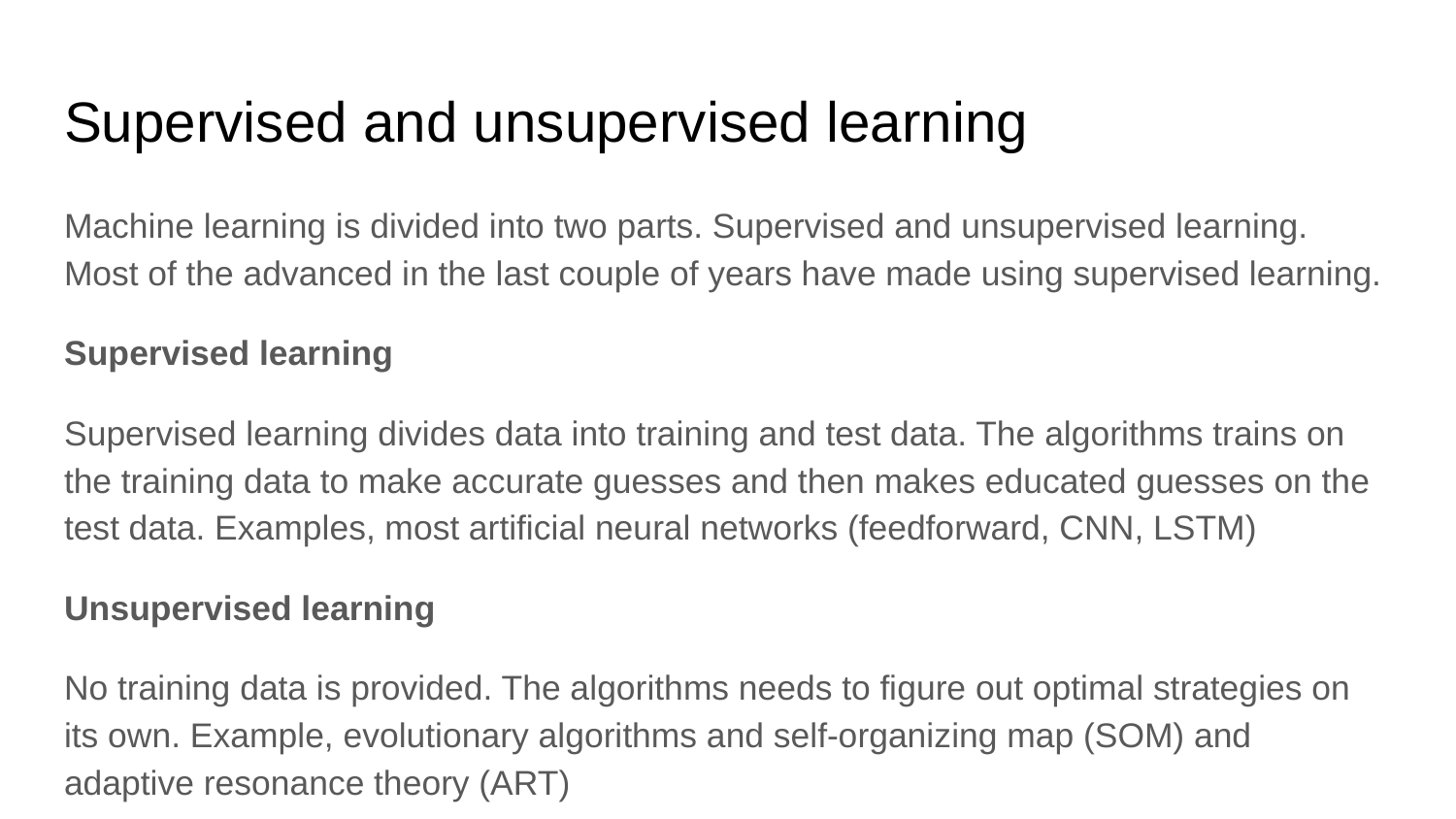

# Supervised and unsupervised learning
Machine learning is divided into two parts. Supervised and unsupervised learning. Most of the advanced in the last couple of years have made using supervised learning.
Supervised learning
Supervised learning divides data into training and test data. The algorithms trains on the training data to make accurate guesses and then makes educated guesses on the test data. Examples, most artificial neural networks (feedforward, CNN, LSTM)
Unsupervised learning
No training data is provided. The algorithms needs to figure out optimal strategies on its own. Example, evolutionary algorithms and self-organizing map (SOM) and adaptive resonance theory (ART)